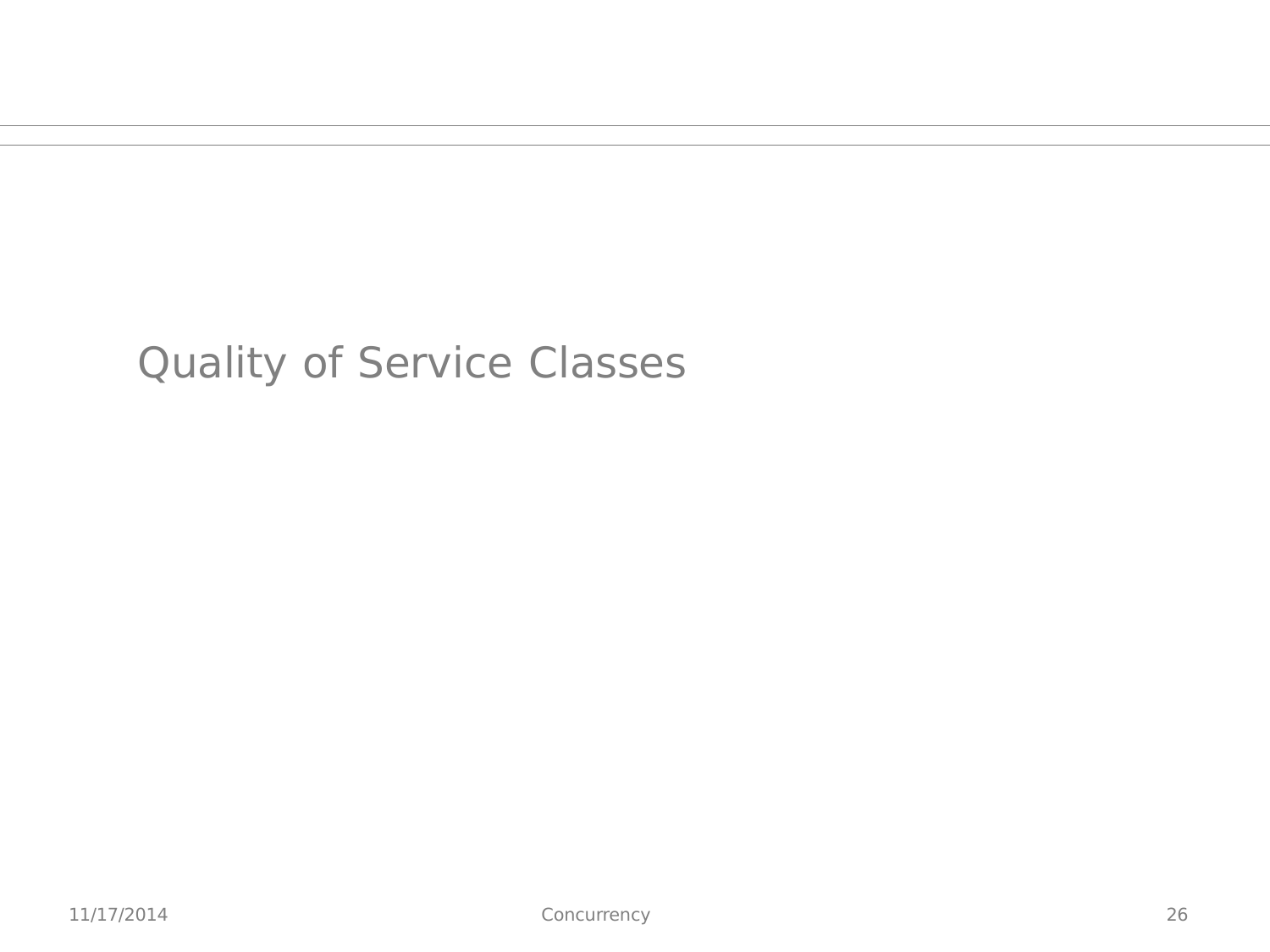

Quality of Service Classes
11/17/2014
Concurrency
26